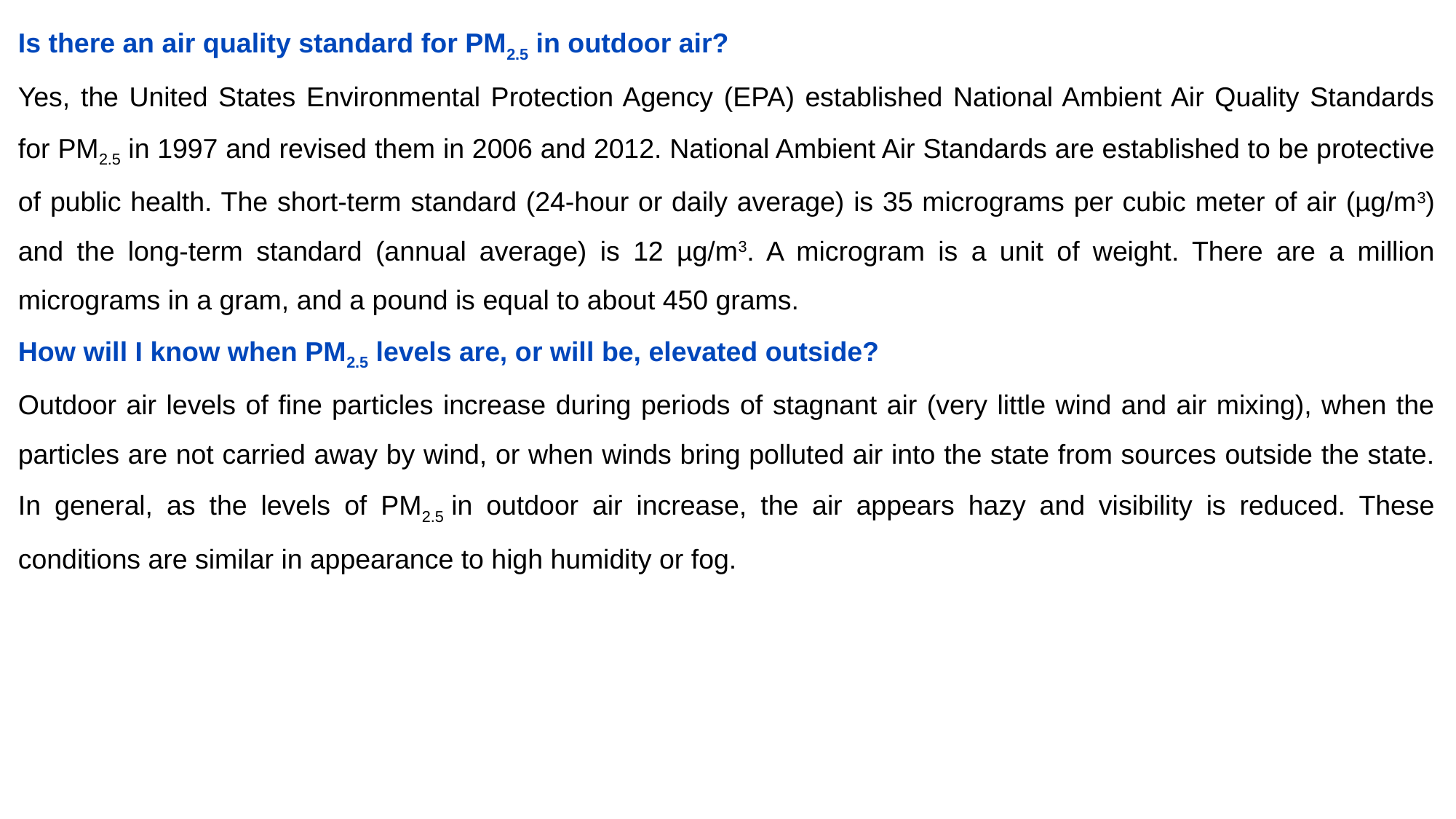

Is there an air quality standard for PM2.5 in outdoor air?
Yes, the United States Environmental Protection Agency (EPA) established National Ambient Air Quality Standards for PM2.5 in 1997 and revised them in 2006 and 2012. National Ambient Air Standards are established to be protective of public health. The short-term standard (24-hour or daily average) is 35 micrograms per cubic meter of air (µg/m3) and the long-term standard (annual average) is 12 µg/m3. A microgram is a unit of weight. There are a million micrograms in a gram, and a pound is equal to about 450 grams.
How will I know when PM2.5 levels are, or will be, elevated outside?
Outdoor air levels of fine particles increase during periods of stagnant air (very little wind and air mixing), when the particles are not carried away by wind, or when winds bring polluted air into the state from sources outside the state. In general, as the levels of PM2.5 in outdoor air increase, the air appears hazy and visibility is reduced. These conditions are similar in appearance to high humidity or fog.